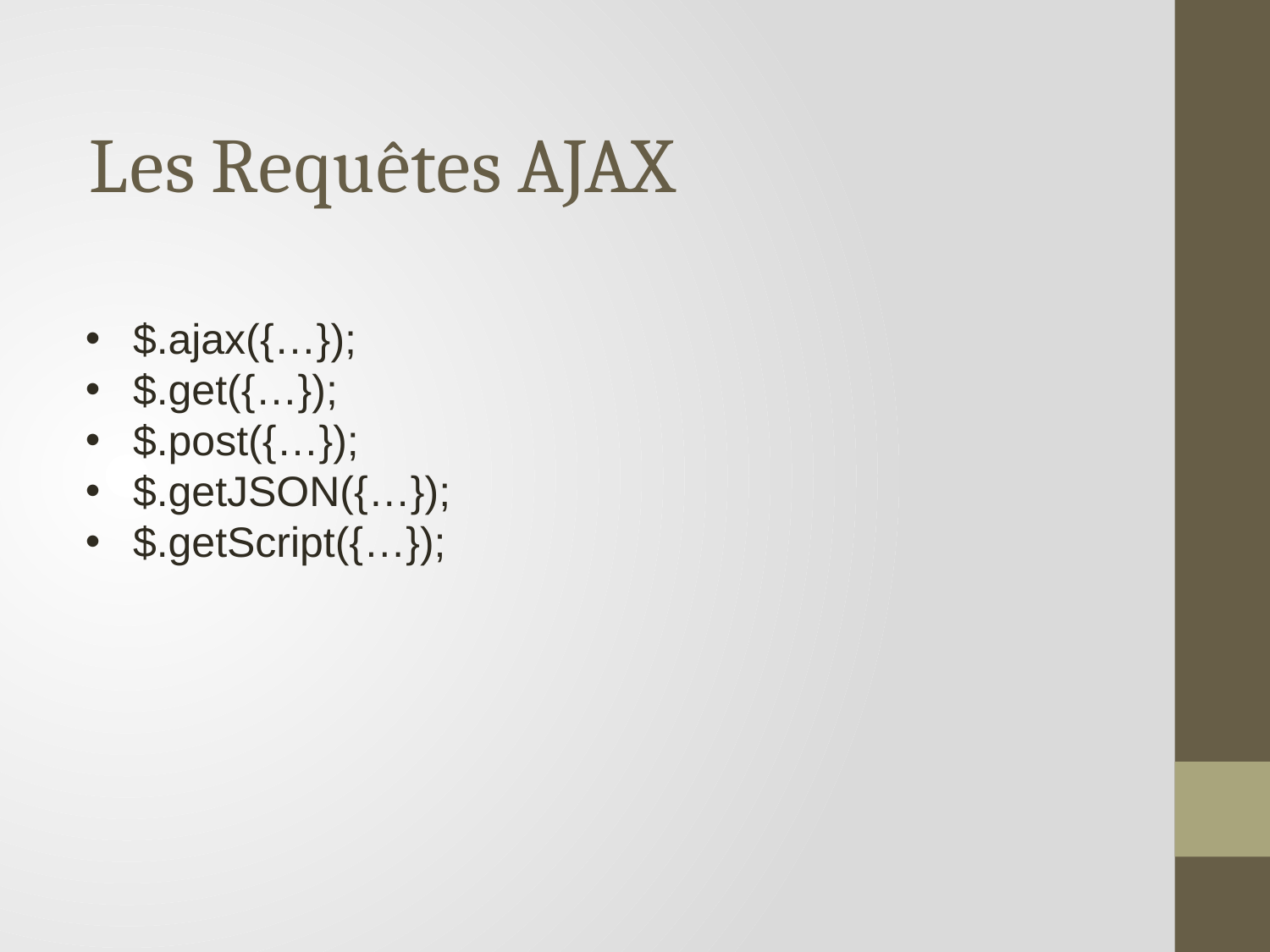

# Les Requêtes AJAX
$.ajax({…});
$.get({…});
$.post({…});
$.getJSON({…});
$.getScript({…});